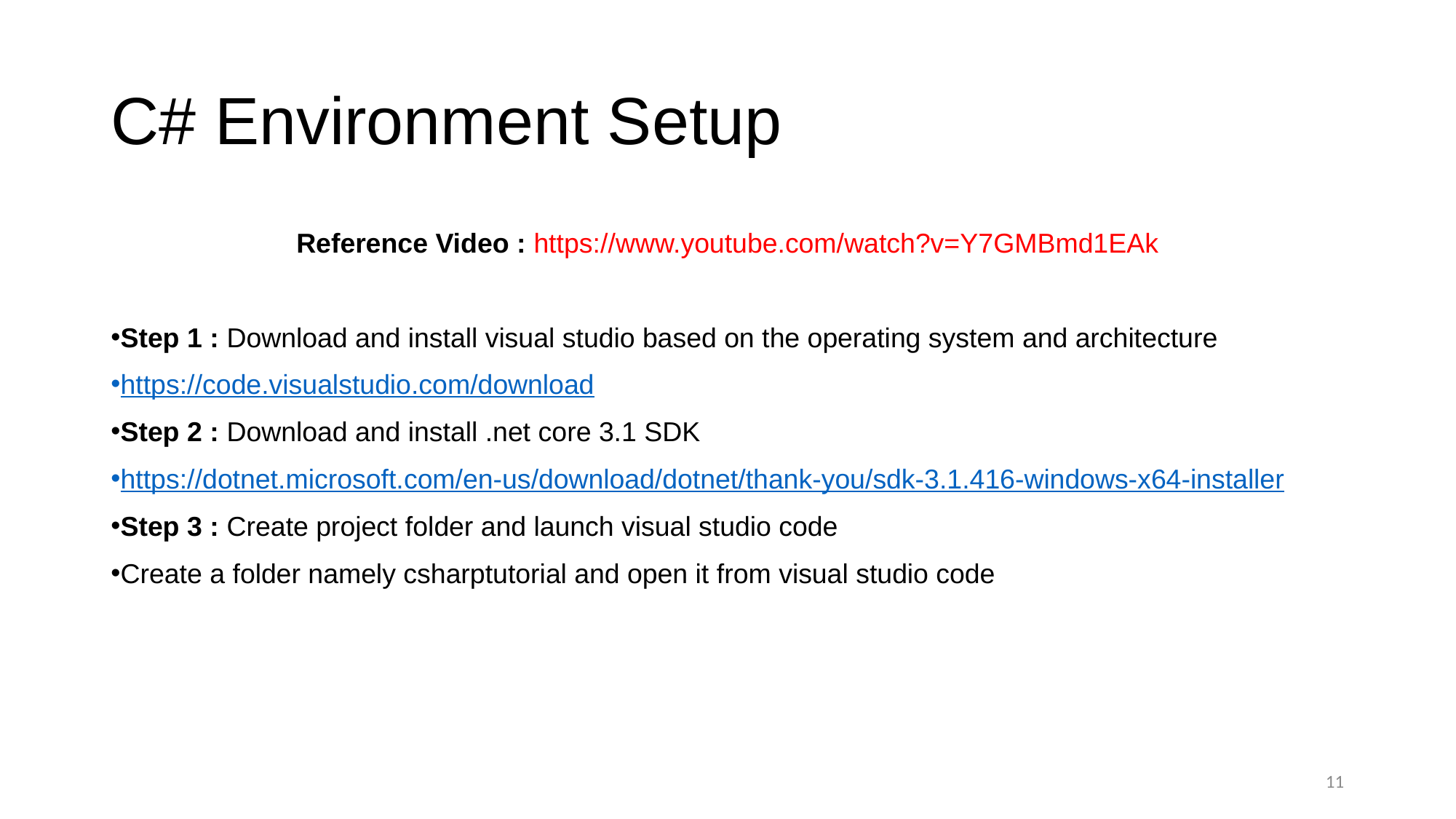

# C# Environment Setup
Reference Video : https://www.youtube.com/watch?v=Y7GMBmd1EAk

Step 1 : Download and install visual studio based on the operating system and architecture
https://code.visualstudio.com/download
Step 2 : Download and install .net core 3.1 SDK
https://dotnet.microsoft.com/en-us/download/dotnet/thank-you/sdk-3.1.416-windows-x64-installer
Step 3 : Create project folder and launch visual studio code
Create a folder namely csharptutorial and open it from visual studio code

11